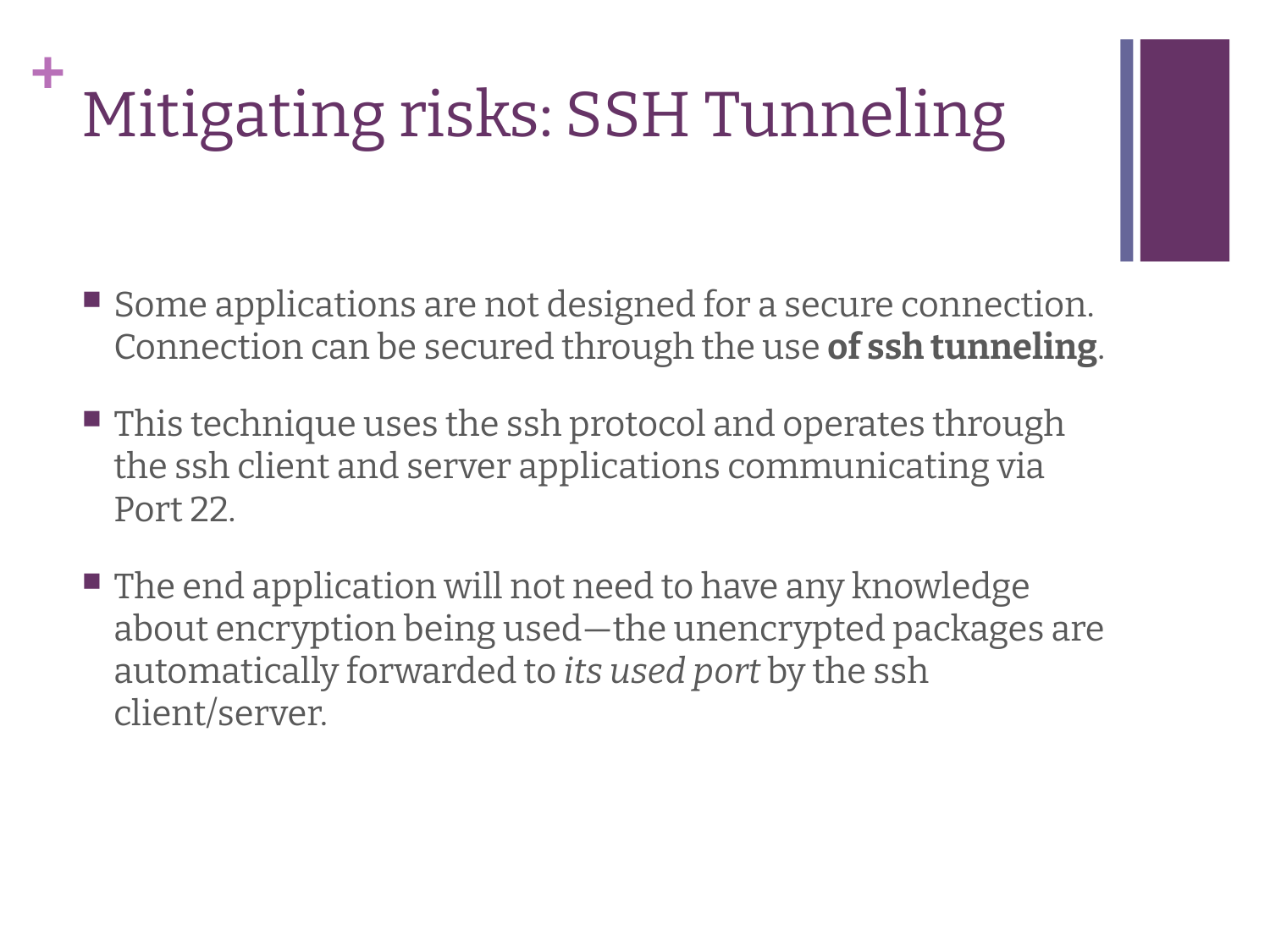

# Mitigating risks: SSH Tunneling
Some applications are not designed for a secure connection. Connection can be secured through the use of ssh tunneling.
This technique uses the ssh protocol and operates through the ssh client and server applications communicating via Port 22.
The end application will not need to have any knowledge about encryption being used—the unencrypted packages are automatically forwarded to its used port by the ssh client/server.